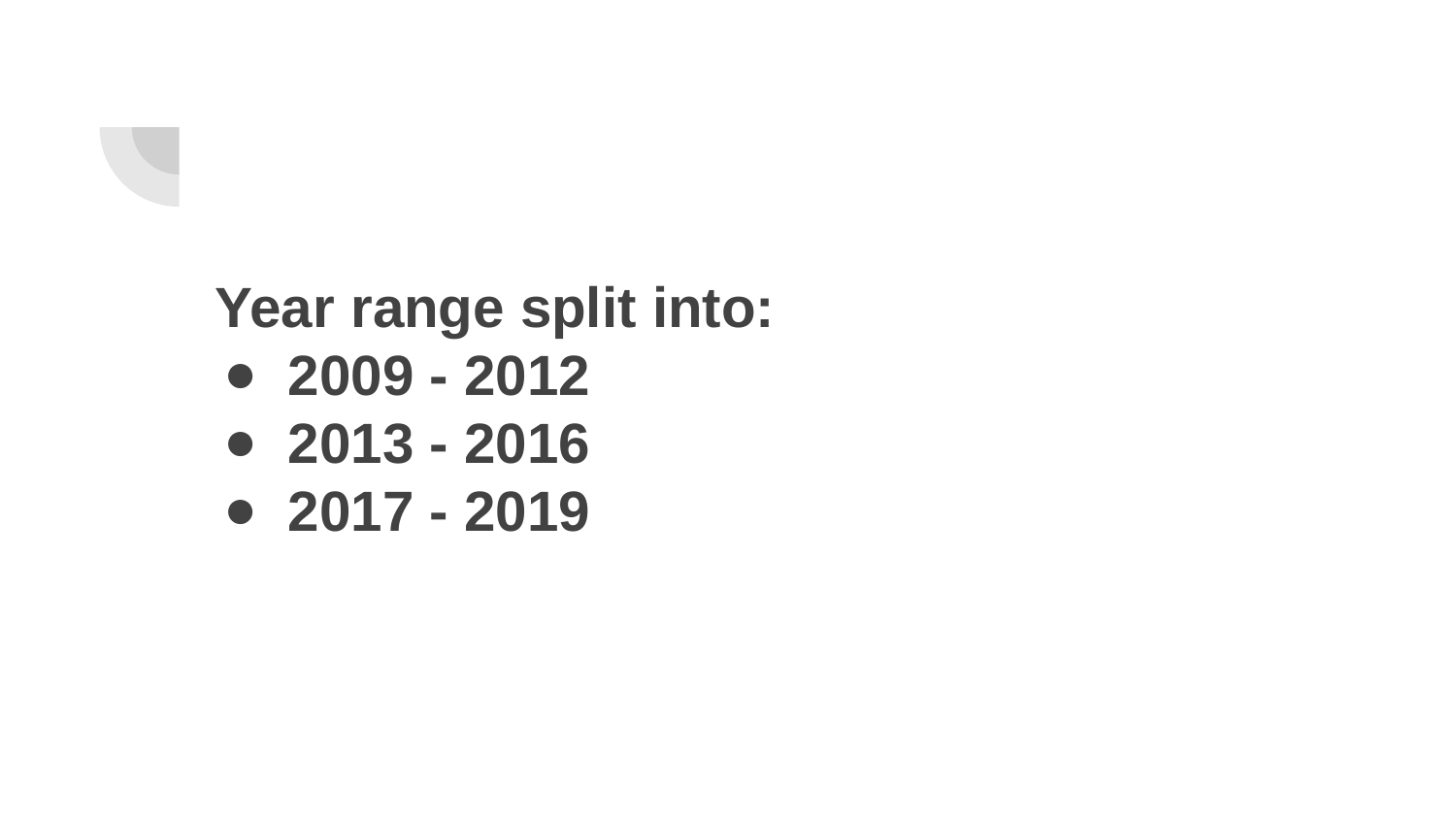

# Year range split into:
2009 - 2012
2013 - 2016
2017 - 2019